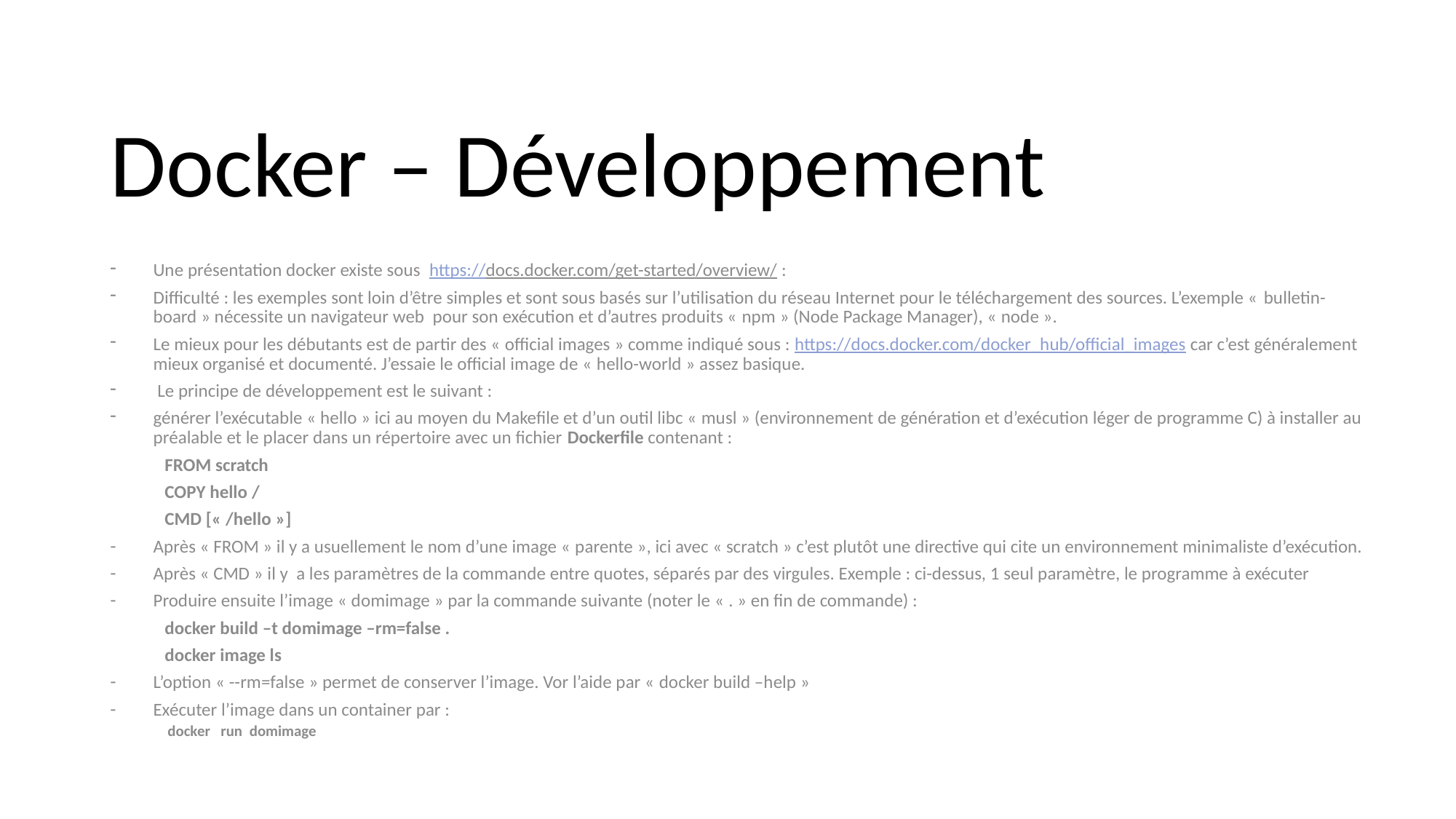

# Docker – Développement

Une présentation docker existe sous  https://docs.docker.com/get-started/overview/ :
Difficulté : les exemples sont loin d’être simples et sont sous basés sur l’utilisation du réseau Internet pour le téléchargement des sources. L’exemple « bulletin-board » nécessite un navigateur web  pour son exécution et d’autres produits « npm » (Node Package Manager), « node ».
Le mieux pour les débutants est de partir des « official images » comme indiqué sous : https://docs.docker.com/docker_hub/official_images car c’est généralement mieux organisé et documenté. J’essaie le official image de « hello-world » assez basique.
 Le principe de développement est le suivant :
générer l’exécutable « hello » ici au moyen du Makefile et d’un outil libc « musl » (environnement de génération et d’exécution léger de programme C) à installer au préalable et le placer dans un répertoire avec un fichier Dockerfile contenant :
	FROM scratch
	COPY hello /
	CMD [« /hello »]
Après « FROM » il y a usuellement le nom d’une image « parente », ici avec « scratch » c’est plutôt une directive qui cite un environnement minimaliste d’exécution.
Après « CMD » il y  a les paramètres de la commande entre quotes, séparés par des virgules. Exemple : ci-dessus, 1 seul paramètre, le programme à exécuter
Produire ensuite l’image « domimage » par la commande suivante (noter le « . » en fin de commande) :
	docker build –t domimage –rm=false .
	docker image ls
L’option « --rm=false » permet de conserver l’image. Vor l’aide par « docker build –help »
Exécuter l’image dans un container par :
	docker   run  domimage